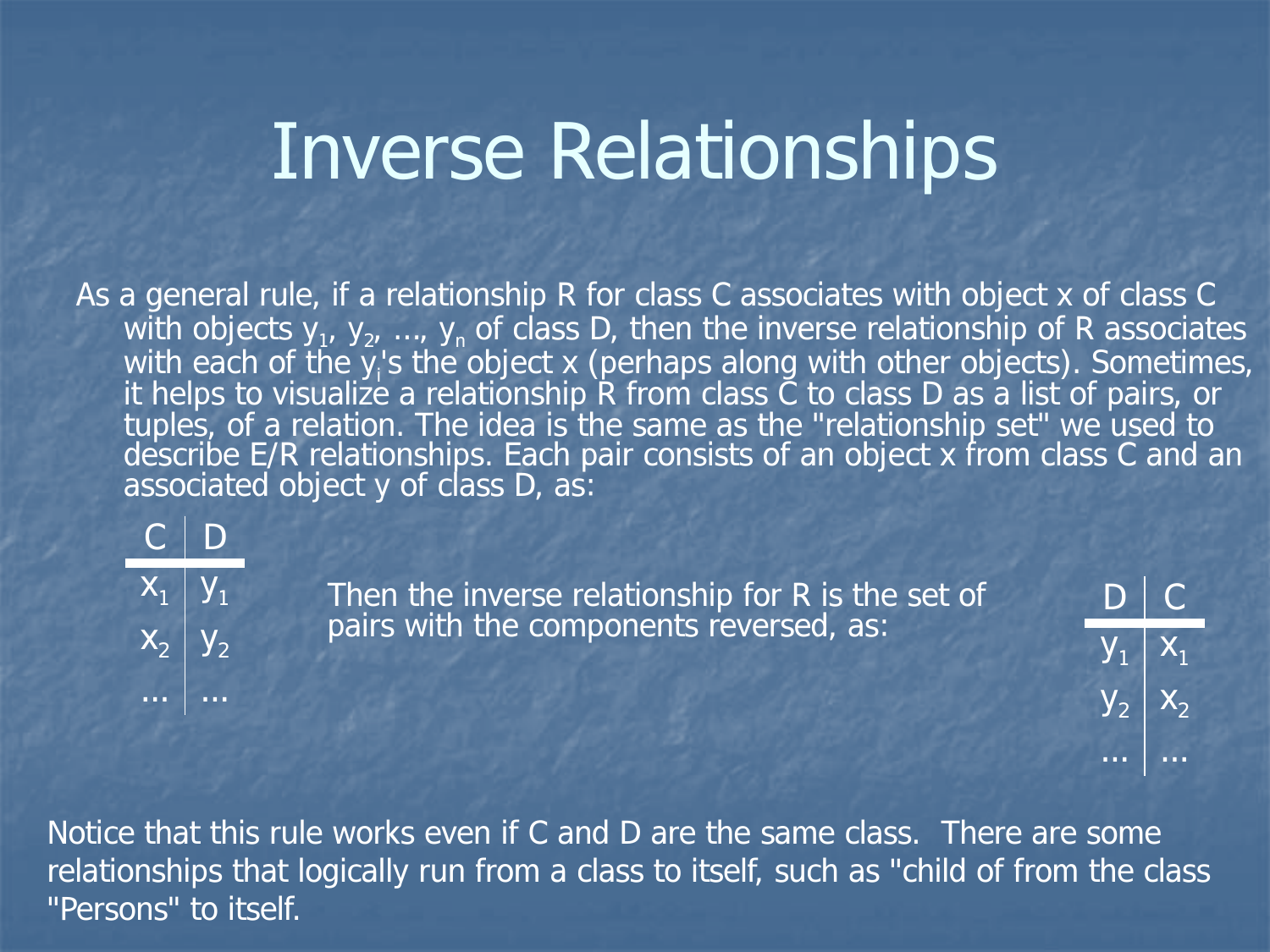

# Inverse Relationships
As a general rule, if a relationship R for class C associates with object x of class C with objects y1, y2, ..., yn of class D, then the inverse relationship of R associates with each of the yi's the object x (perhaps along with other objects). Sometimes, it helps to visualize a relationship R from class C to class D as a list of pairs, or tuples, of a relation. The idea is the same as the "relationship set" we used to describe E/R relationships. Each pair consists of an object x from class C and an associated object y of class D, as:
| C | D |
| --- | --- |
| x1 | y1 |
| x2 | y2 |
| … | … |
Then the inverse relationship for R is the set of pairs with the components reversed, as:
| D | C |
| --- | --- |
| y1 | x1 |
| y2 | x2 |
| … | … |
Notice that this rule works even if C and D are the same class.  There are some relationships that logically run from a class to itself, such as "child of from the class "Persons" to itself.